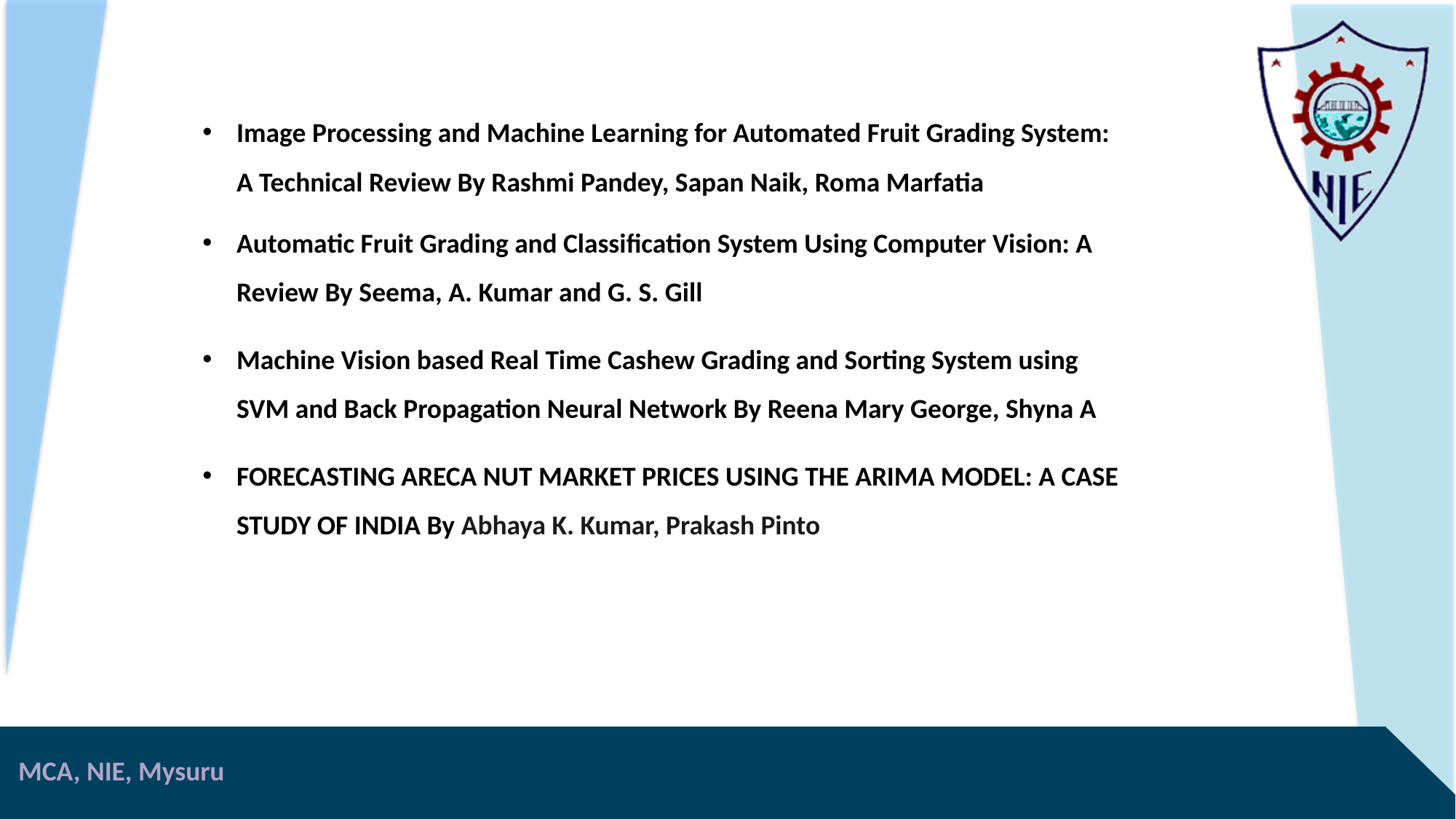

Image Processing and Machine Learning for Automated Fruit Grading System: A Technical Review By Rashmi Pandey, Sapan Naik, Roma Marfatia
Automatic Fruit Grading and Classification System Using Computer Vision: A Review By Seema, A. Kumar and G. S. Gill
Machine Vision based Real Time Cashew Grading and Sorting System using SVM and Back Propagation Neural Network By Reena Mary George, Shyna A
FORECASTING ARECA NUT MARKET PRICES USING THE ARIMA MODEL: A CASE STUDY OF INDIA By Abhaya K. Kumar, Prakash Pinto